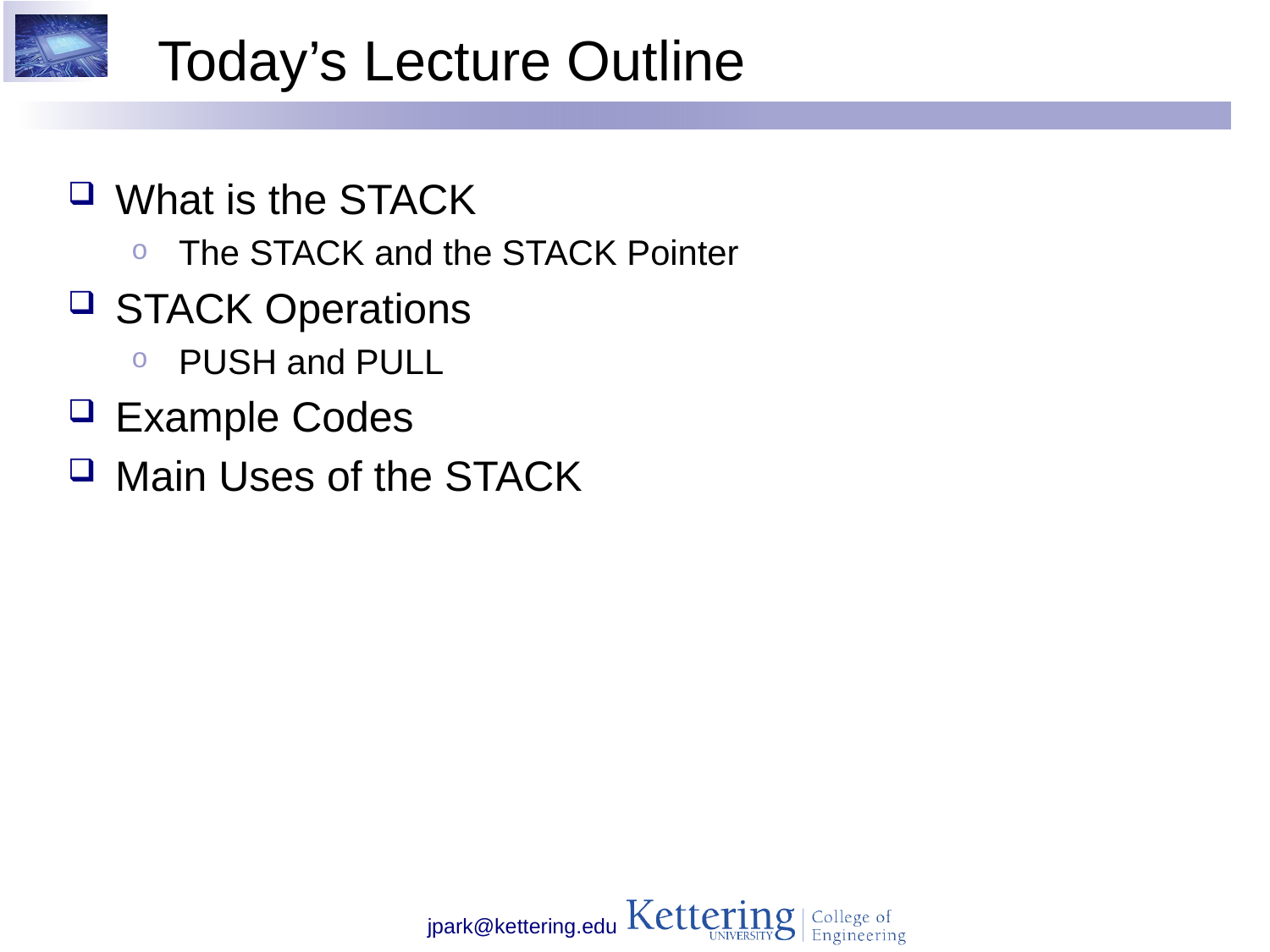

# Today’s Lecture Outline
What is the STACK
The STACK and the STACK Pointer
STACK Operations
PUSH and PULL
Example Codes
Main Uses of the STACK